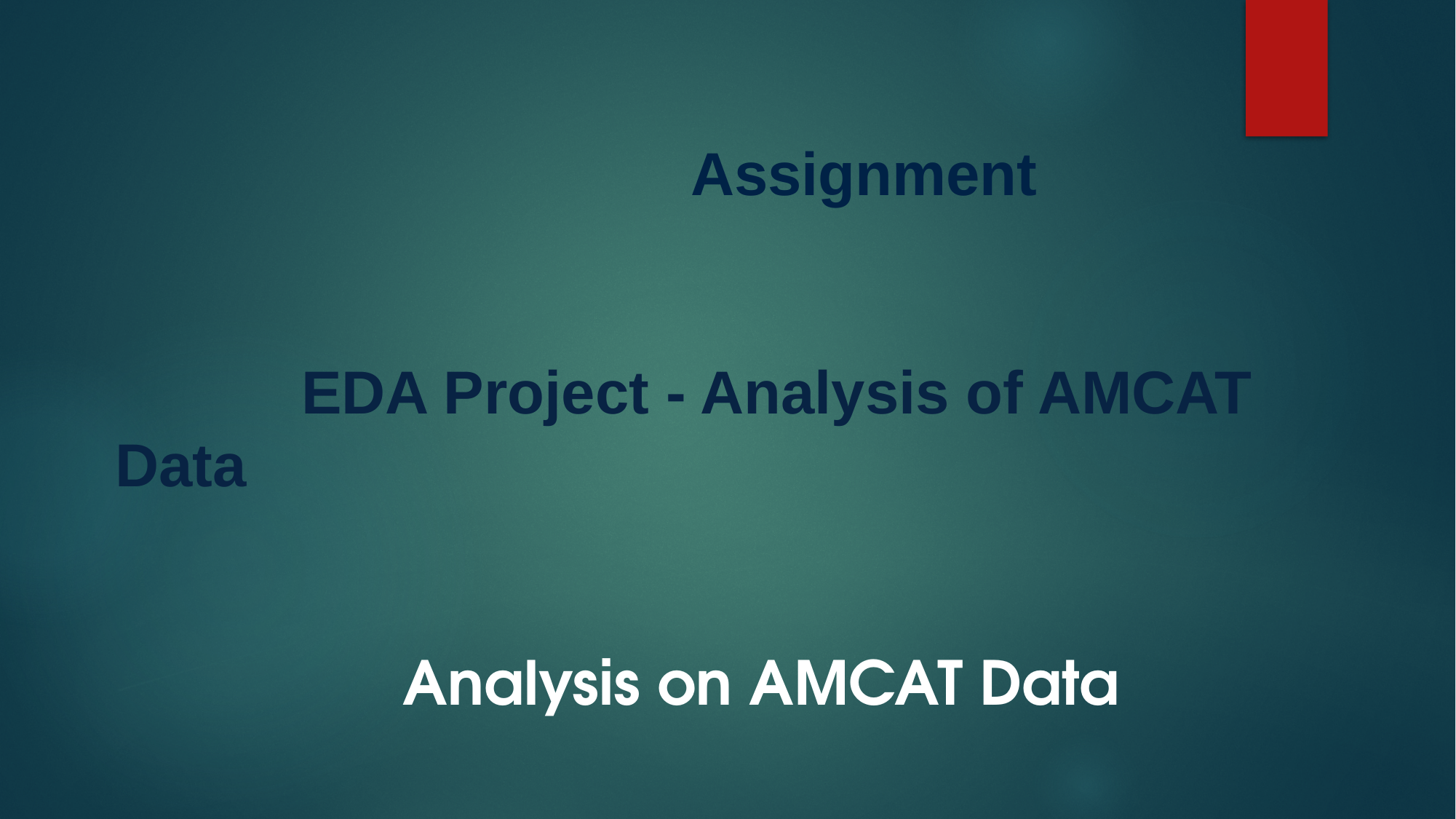

Assignment

           EDA Project - Analysis of AMCAT Data

                 Analysis on AMCAT Data